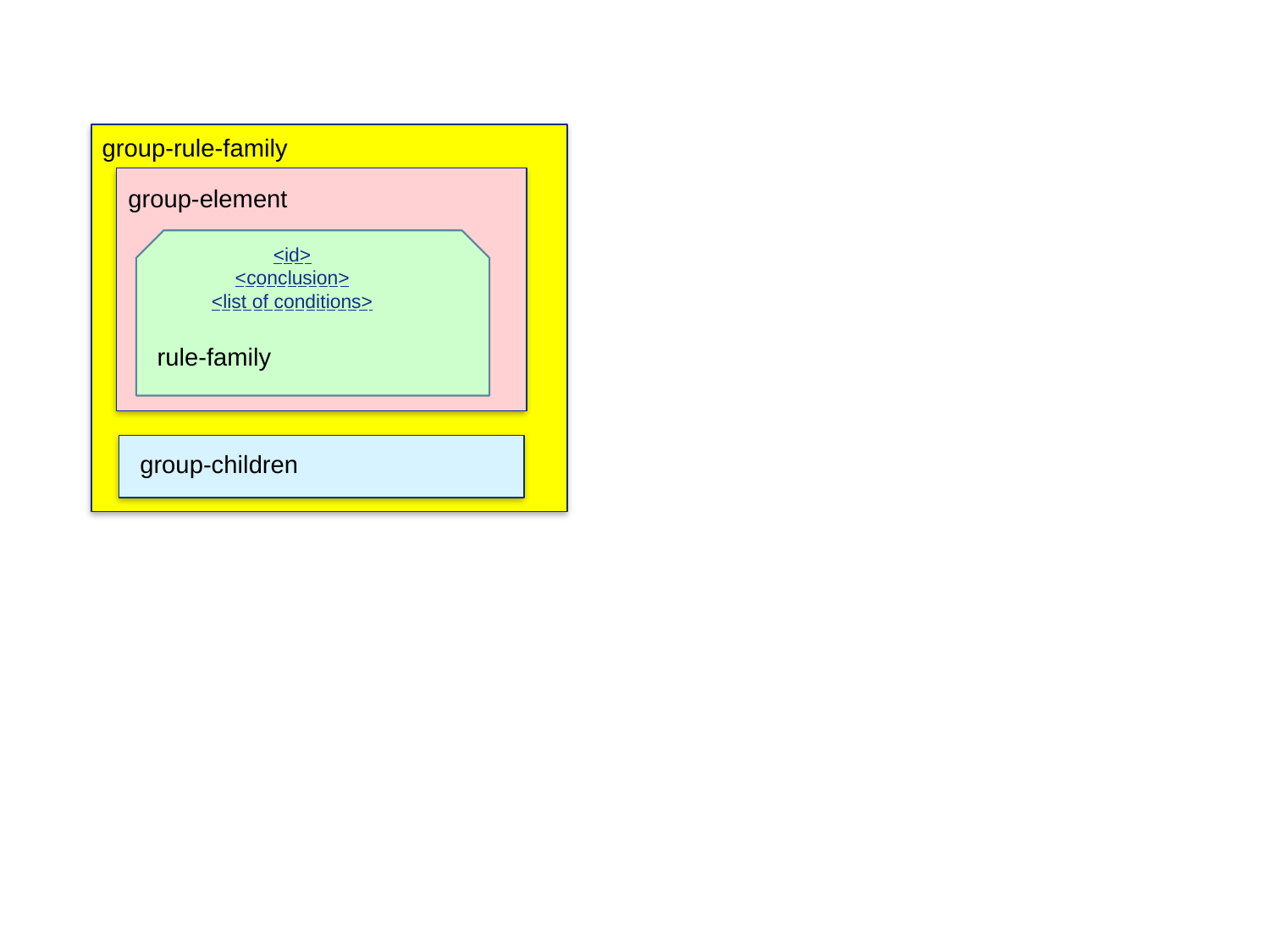

<id>
<conclusion>
<list of conditions>

group-rule-family
group-element
rule-family
group-children